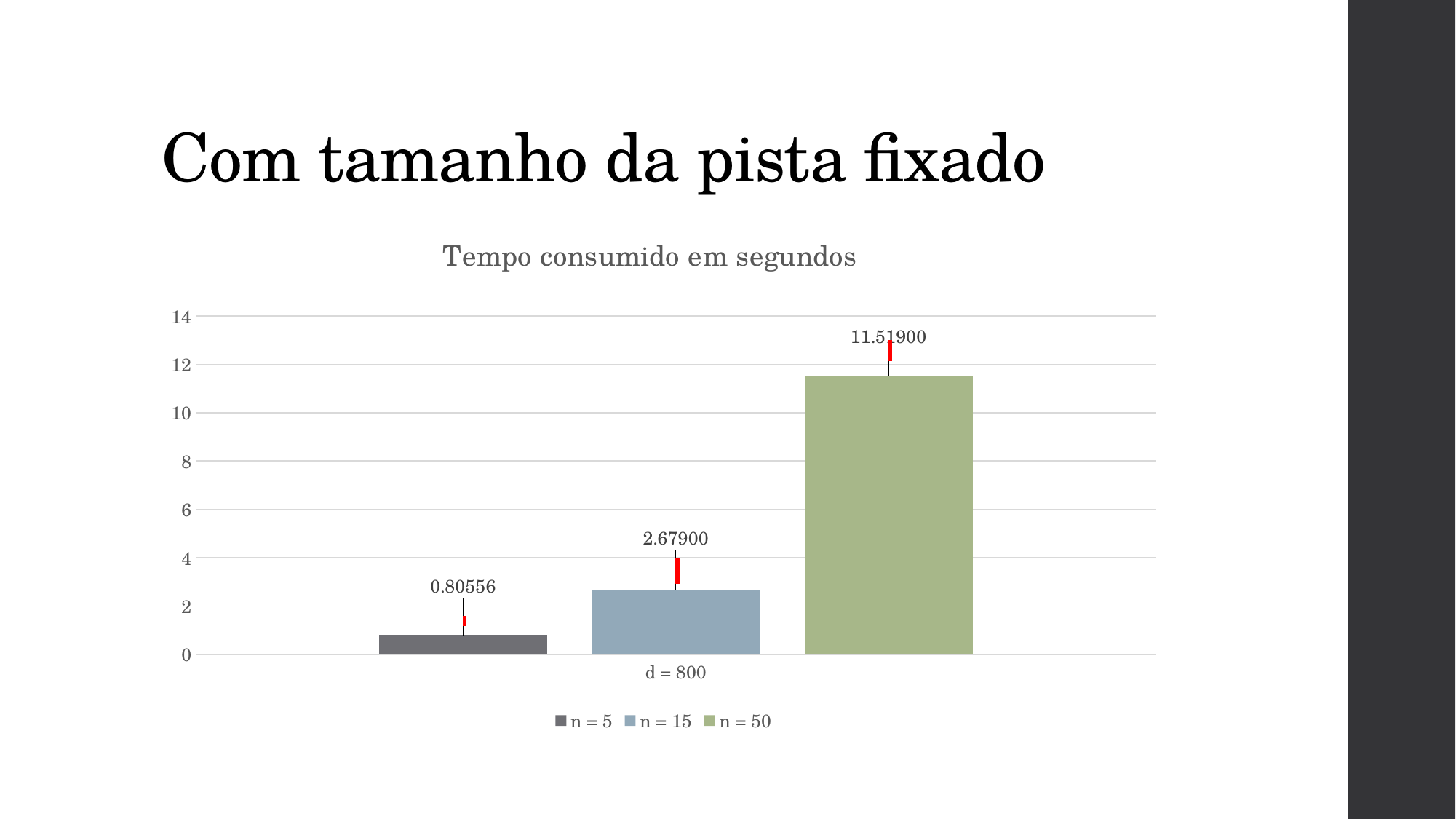

# Com tamanho da pista fixado

### Chart: Tempo consumido em segundos

| Category | n = 5 | n = 15 | n = 50 |
|---|---|---|---|
| d = 800 | 0.80556 | 2.679 | 11.519 |